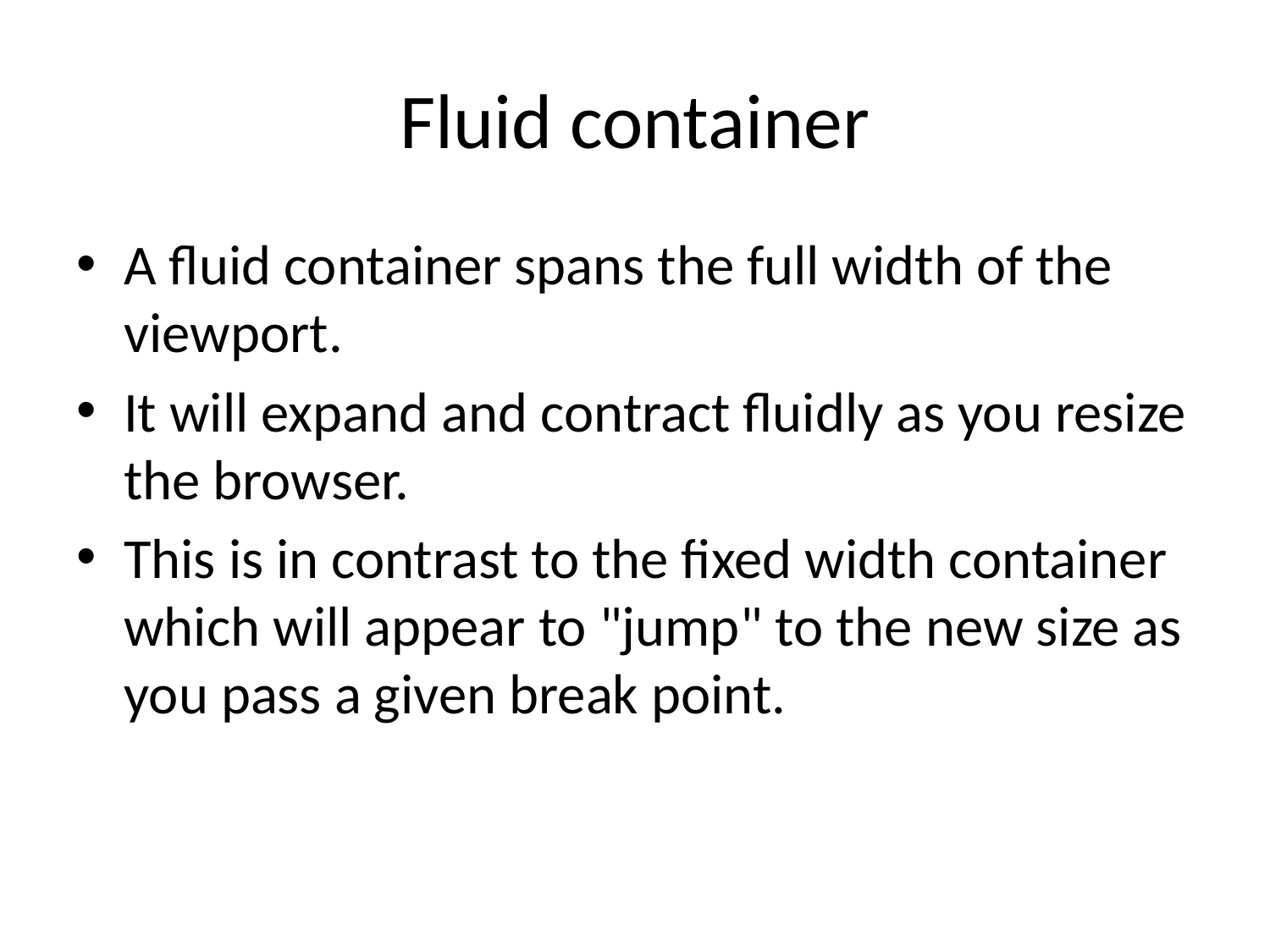

# Fluid container
A fluid container spans the full width of the viewport.
It will expand and contract fluidly as you resize the browser.
This is in contrast to the fixed width container which will appear to "jump" to the new size as you pass a given break point.